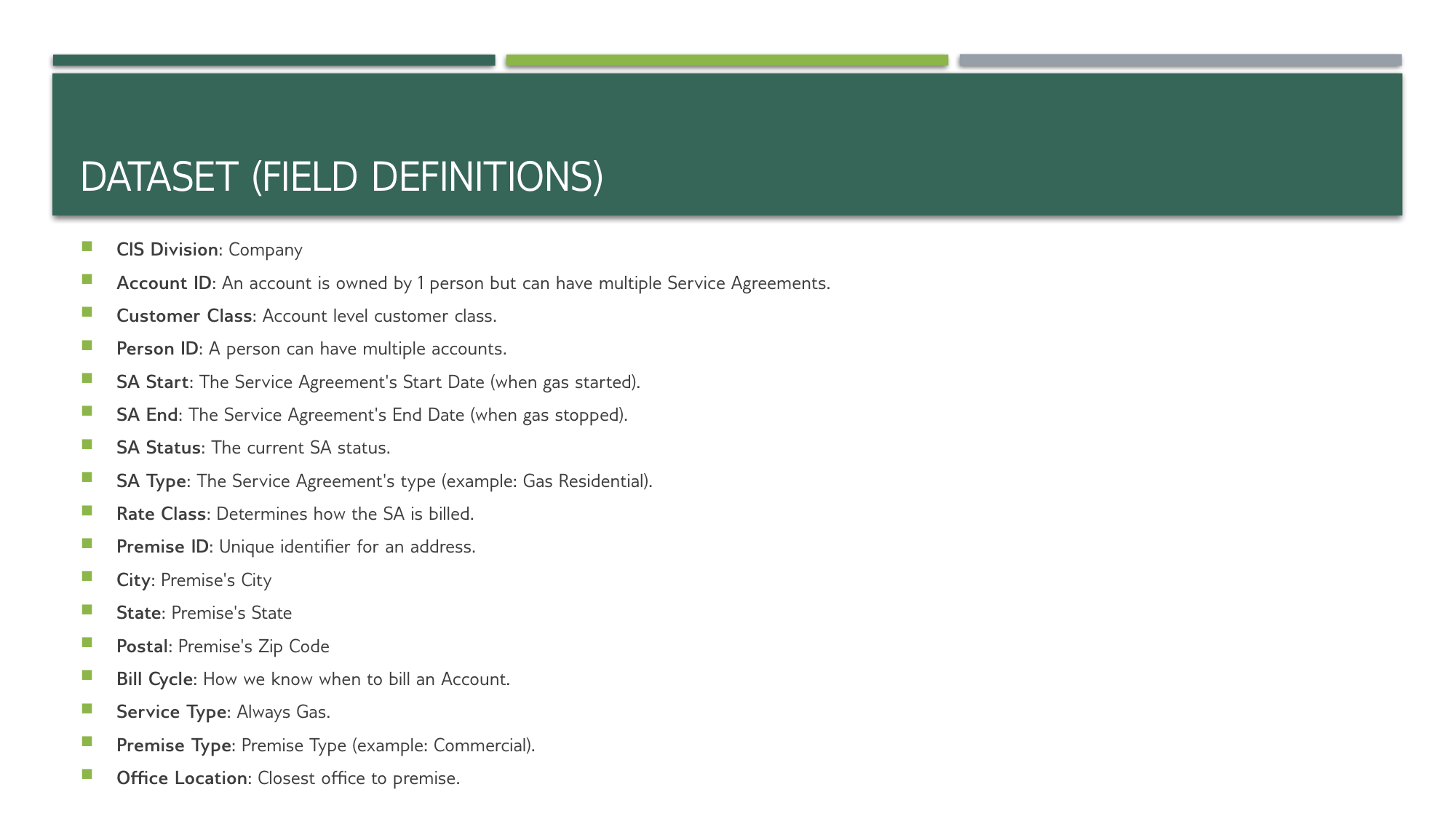

# Dataset (field definitions)
CIS Division: Company
Account ID: An account is owned by 1 person but can have multiple Service Agreements.
Customer Class: Account level customer class.
Person ID: A person can have multiple accounts.
SA Start: The Service Agreement's Start Date (when gas started).
SA End: The Service Agreement's End Date (when gas stopped).
SA Status: The current SA status.
SA Type: The Service Agreement's type (example: Gas Residential).
Rate Class: Determines how the SA is billed.
Premise ID: Unique identifier for an address.
City: Premise's City
State: Premise's State
Postal: Premise's Zip Code
Bill Cycle: How we know when to bill an Account.
Service Type: Always Gas.
Premise Type: Premise Type (example: Commercial).
Office Location: Closest office to premise.